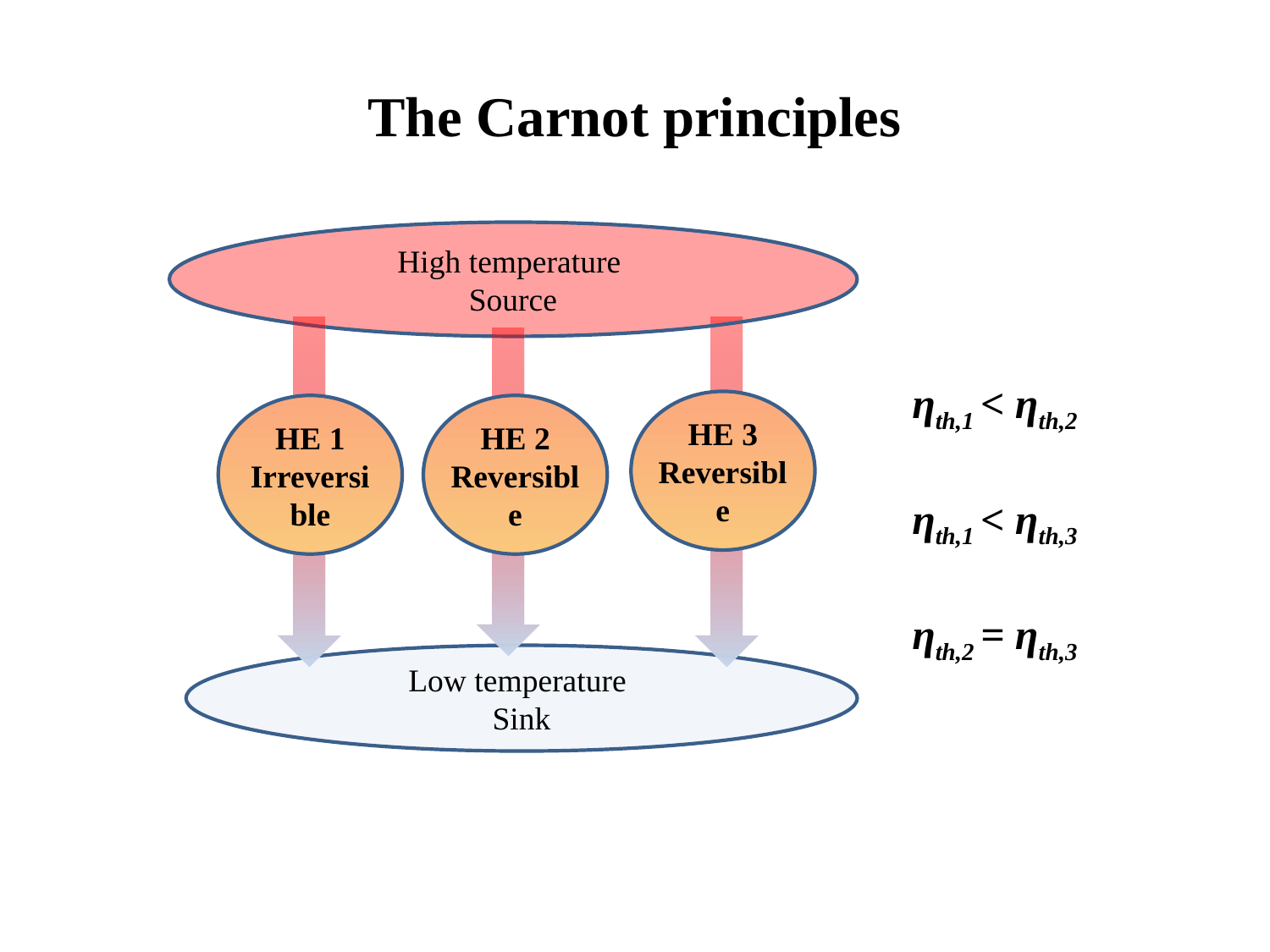

The Carnot principles
High temperature
Source

ηth,1 < ηth,2

ηth,1 < ηth,3

ηth,2 = ηth,3
HE 3
Reversible
HE 1
Irreversible
HE 2
Reversible
Low temperature
Sink